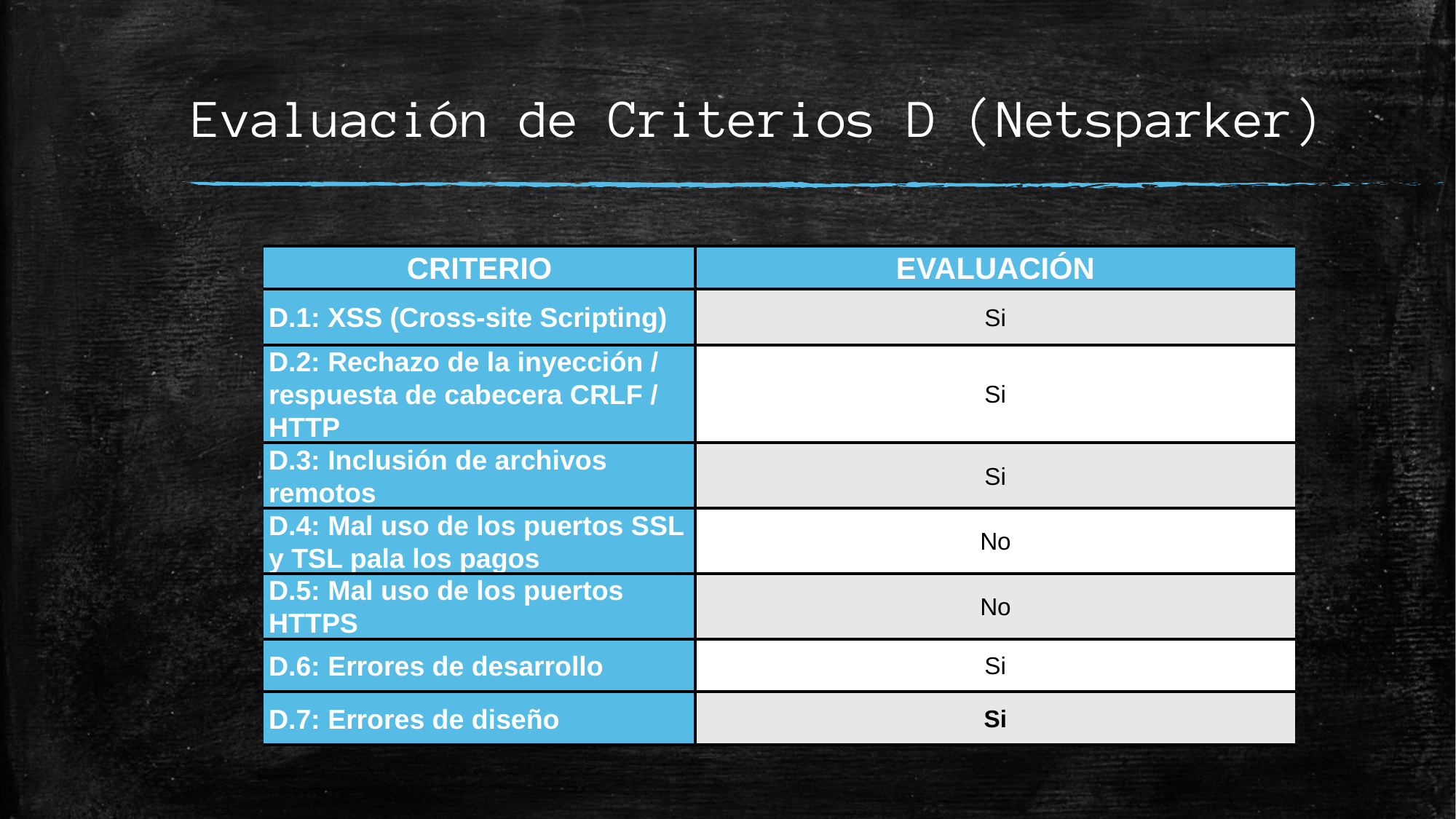

# Evaluación de Criterios D (Netsparker)
| CRITERIO | EVALUACIÓN |
| --- | --- |
| D.1: XSS (Cross-site Scripting) | Si |
| D.2: Rechazo de la inyección / respuesta de cabecera CRLF / HTTP | Si |
| D.3: Inclusión de archivos remotos | Si |
| D.4: Mal uso de los puertos SSL y TSL pala los pagos | No |
| D.5: Mal uso de los puertos HTTPS | No |
| D.6: Errores de desarrollo | Si |
| D.7: Errores de diseño | Si |